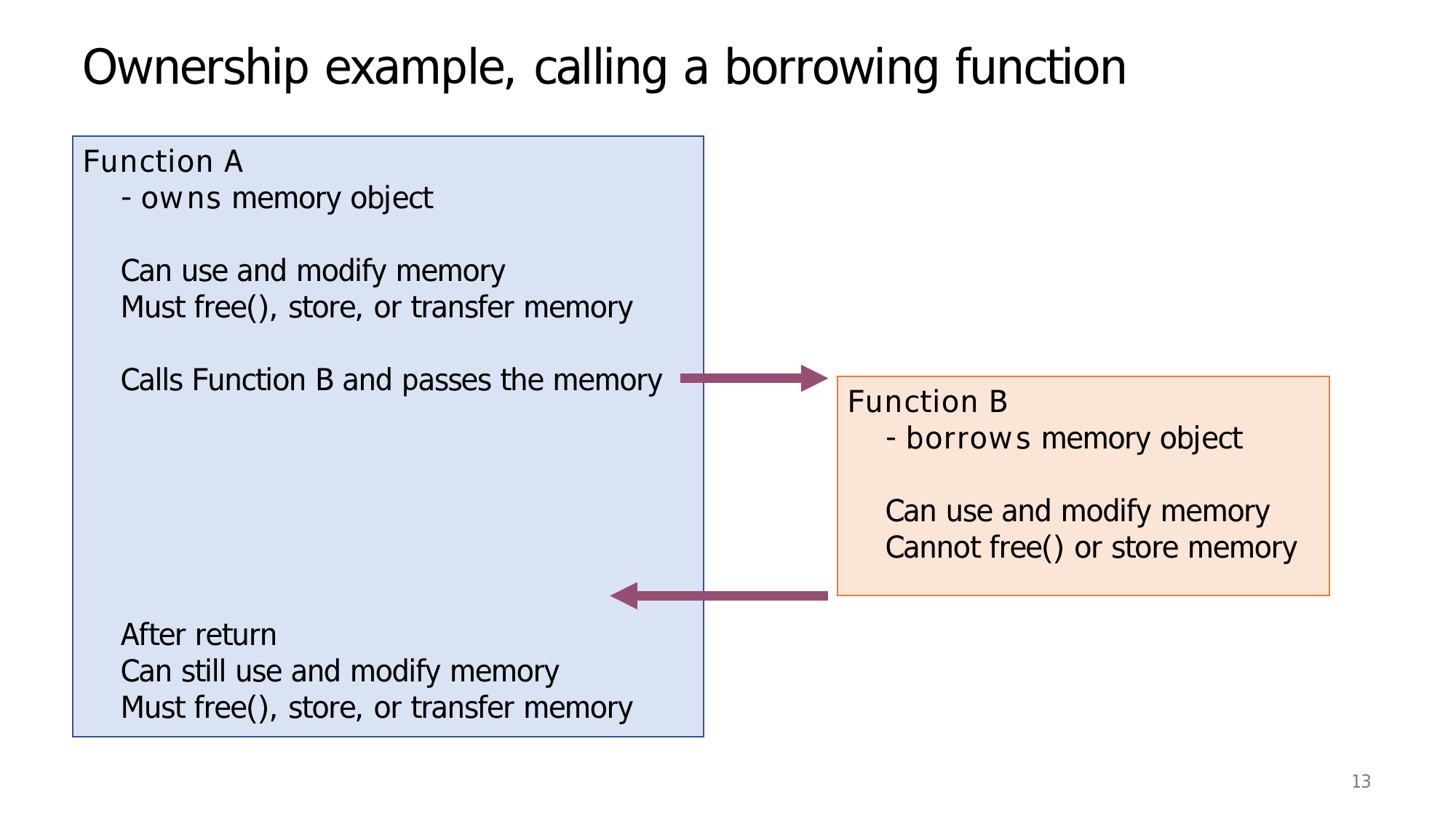

# Ownership example, calling a borrowing function
Function A
    - owns memory object

    Can use and modify memory
    Must free(), store, or transfer memory

    Calls Function B and passes the memory

    After return
    Can still use and modify memory
    Must free(), store, or transfer memory
Function B
    - borrows memory object

    Can use and modify memory
    Cannot free() or store memory
13